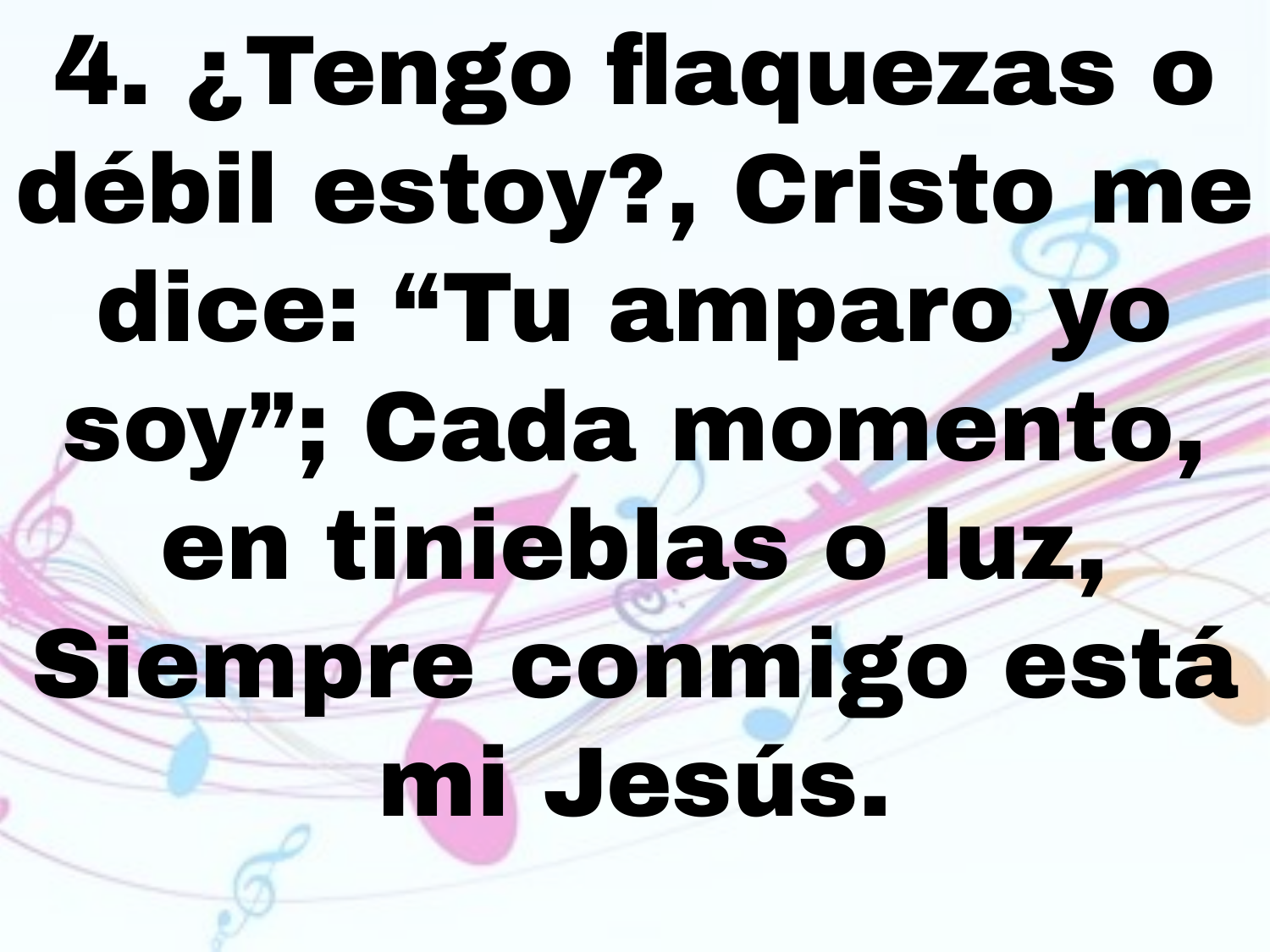

4. ¿Tengo flaquezas o débil estoy?, Cristo me dice: “Tu amparo yo soy”; Cada momento, en tinieblas o luz, Siempre conmigo está mi Jesús.